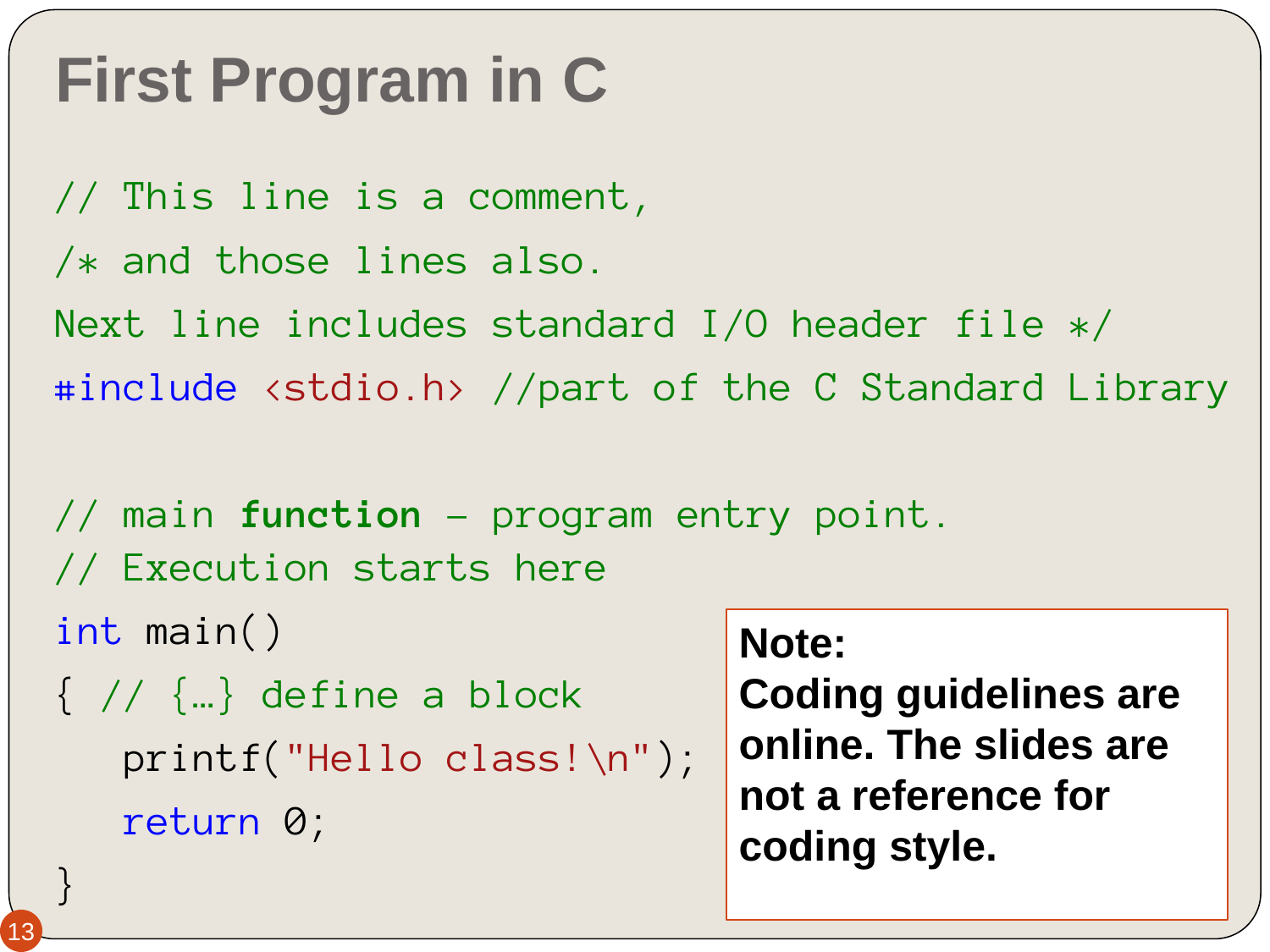

# First Program in C
// This line is a comment,
/* and those lines also.
Next line includes standard I/O header file */
#include <stdio.h> //part of the C Standard Library

// main function – program entry point.
// Execution starts here
int main()
{ // {…} define a block
   printf("Hello class!\n");
   return 0;
}

Note:
Coding guidelines are online. The slides are not a reference for coding style.
13
13